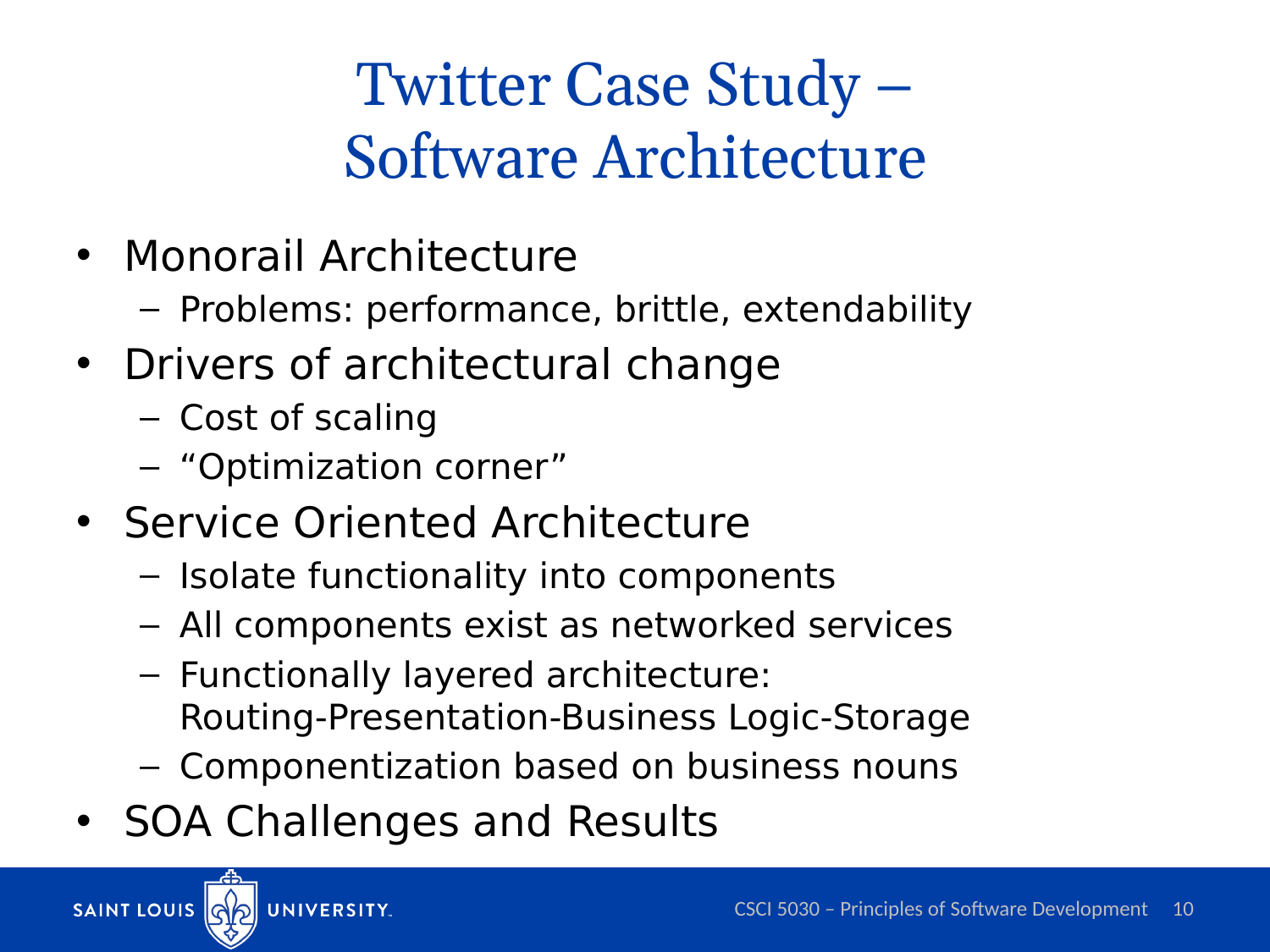

# Twitter Case Study – Software Architecture
Monorail Architecture
Problems: performance, brittle, extendability
Drivers of architectural change
Cost of scaling
“Optimization corner”
Service Oriented Architecture
Isolate functionality into components
All components exist as networked services
Functionally layered architecture:
Routing-Presentation-Business Logic-Storage
Componentization based on business nouns
SOA Challenges and Results

CSCI 5030 – Principles of Software Development
10